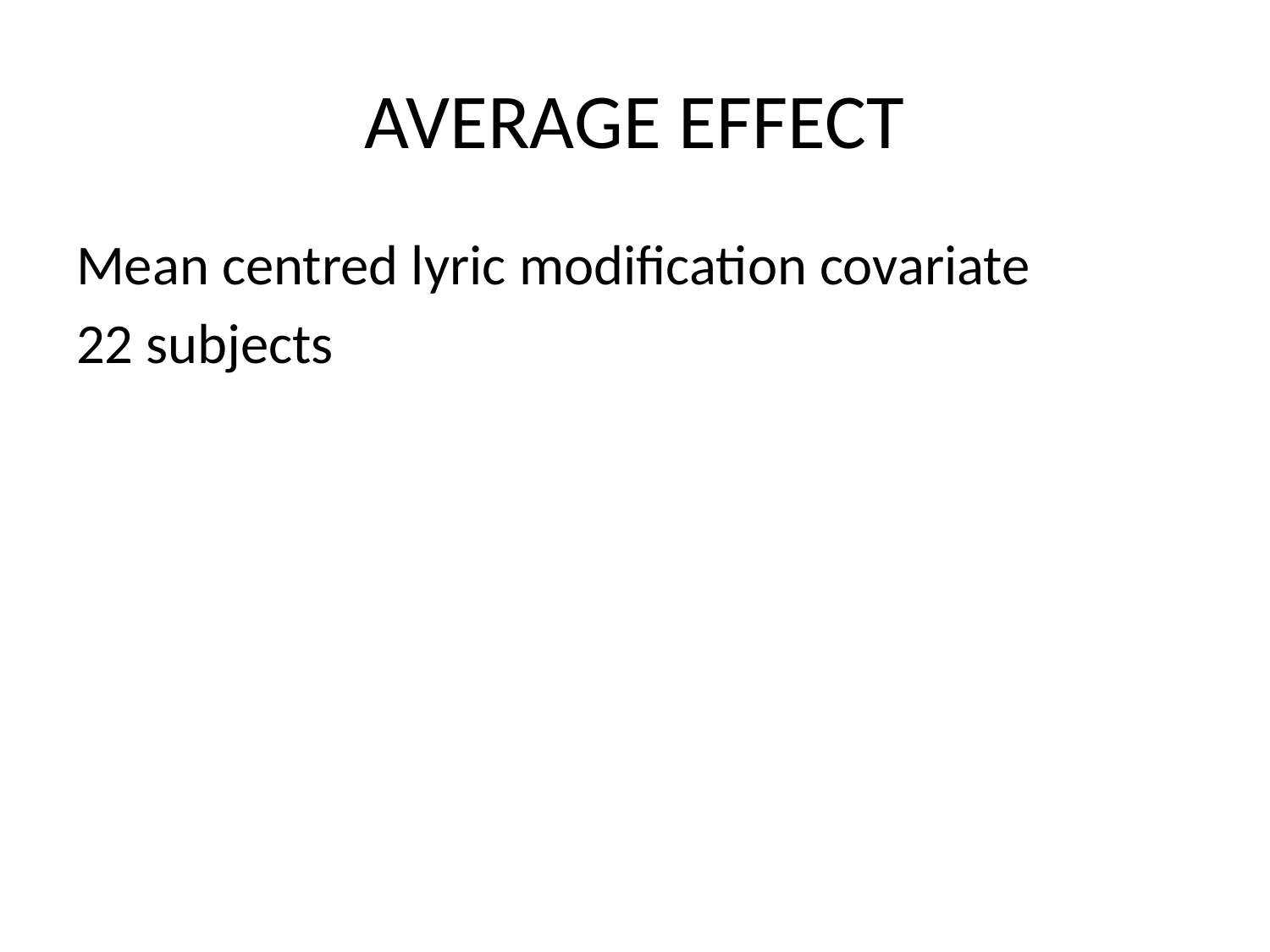

# AVERAGE EFFECT
Mean centred lyric modification covariate
22 subjects